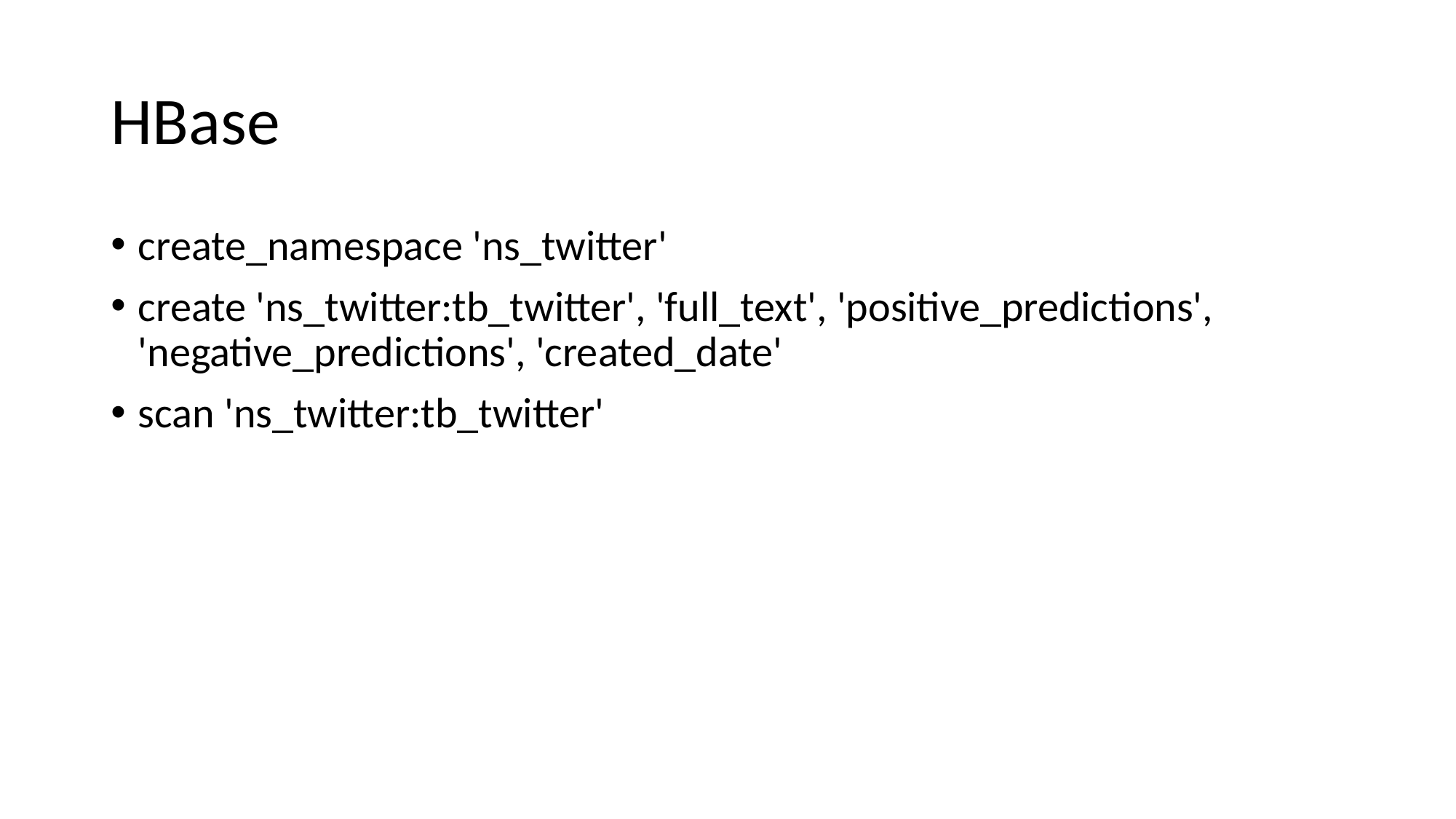

# HBase
create_namespace 'ns_twitter'
create 'ns_twitter:tb_twitter', 'full_text', 'positive_predictions', 'negative_predictions', 'created_date'
scan 'ns_twitter:tb_twitter'